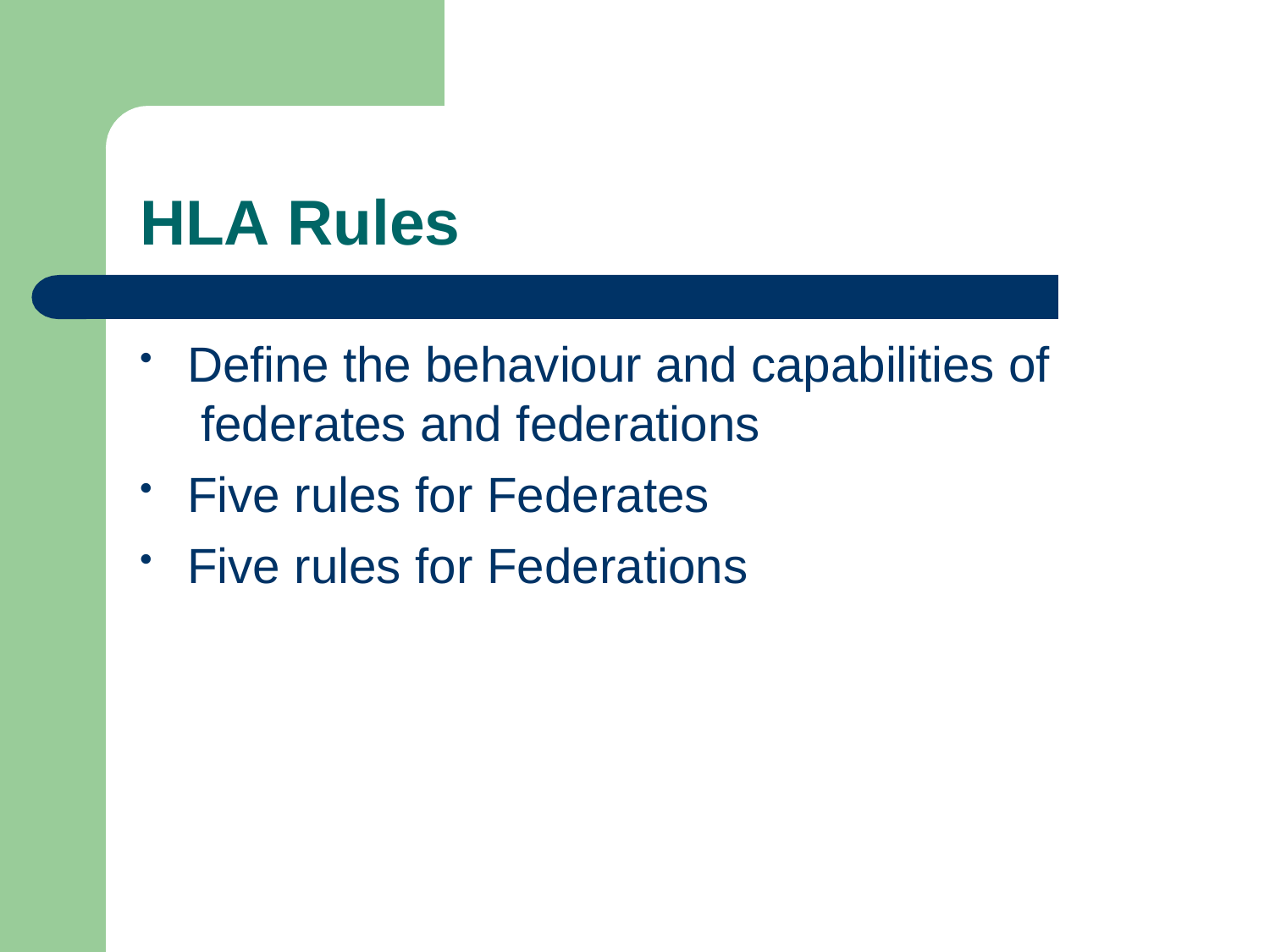

# HLA Rules
Define the behaviour and capabilities of  federates and federations
Five rules for Federates
Five rules for Federations